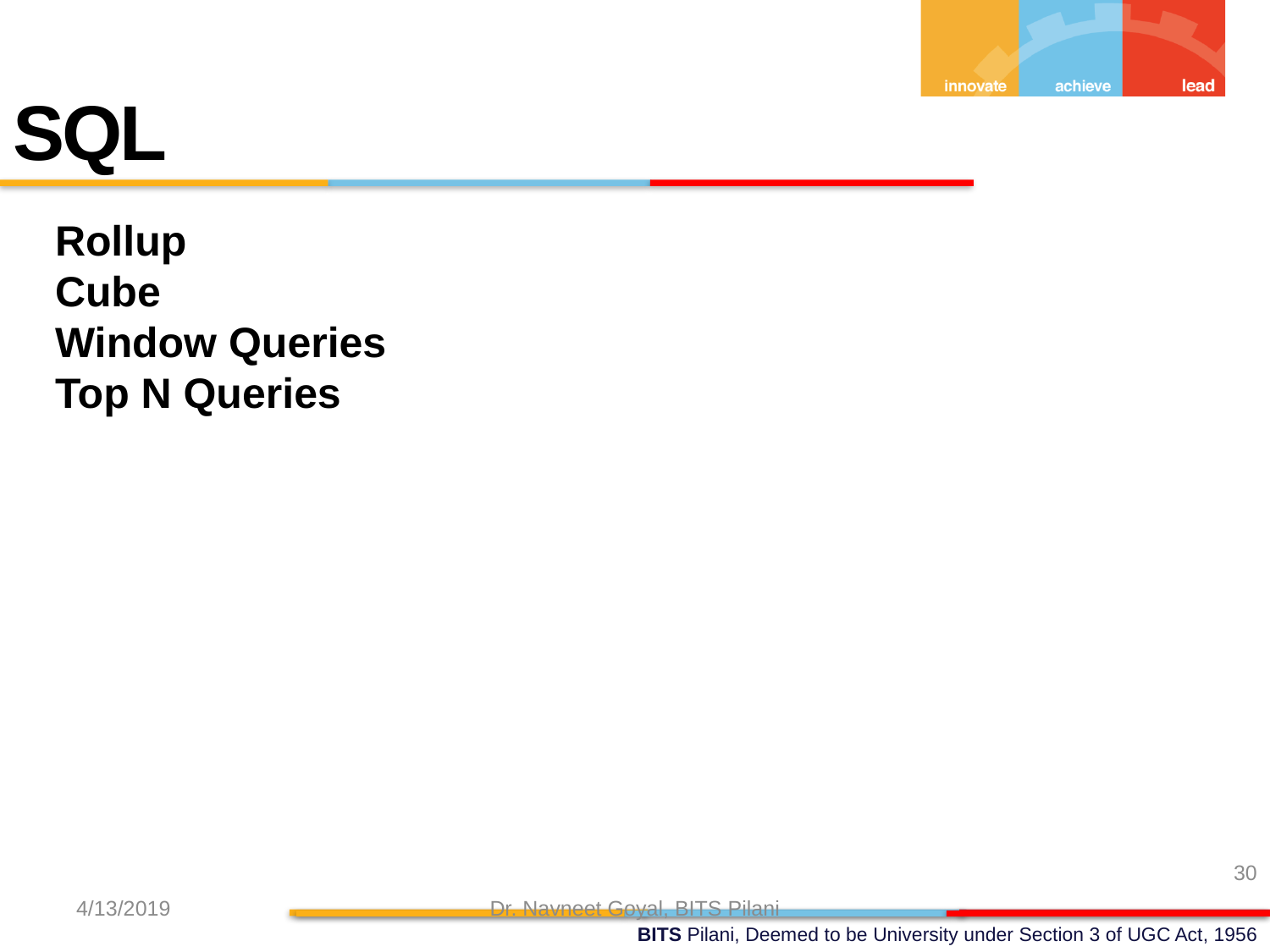

SQL
Rollup
Cube
Window Queries
Top N Queries
30
4/13/2019
Dr. Navneet Goyal, BITS Pilani